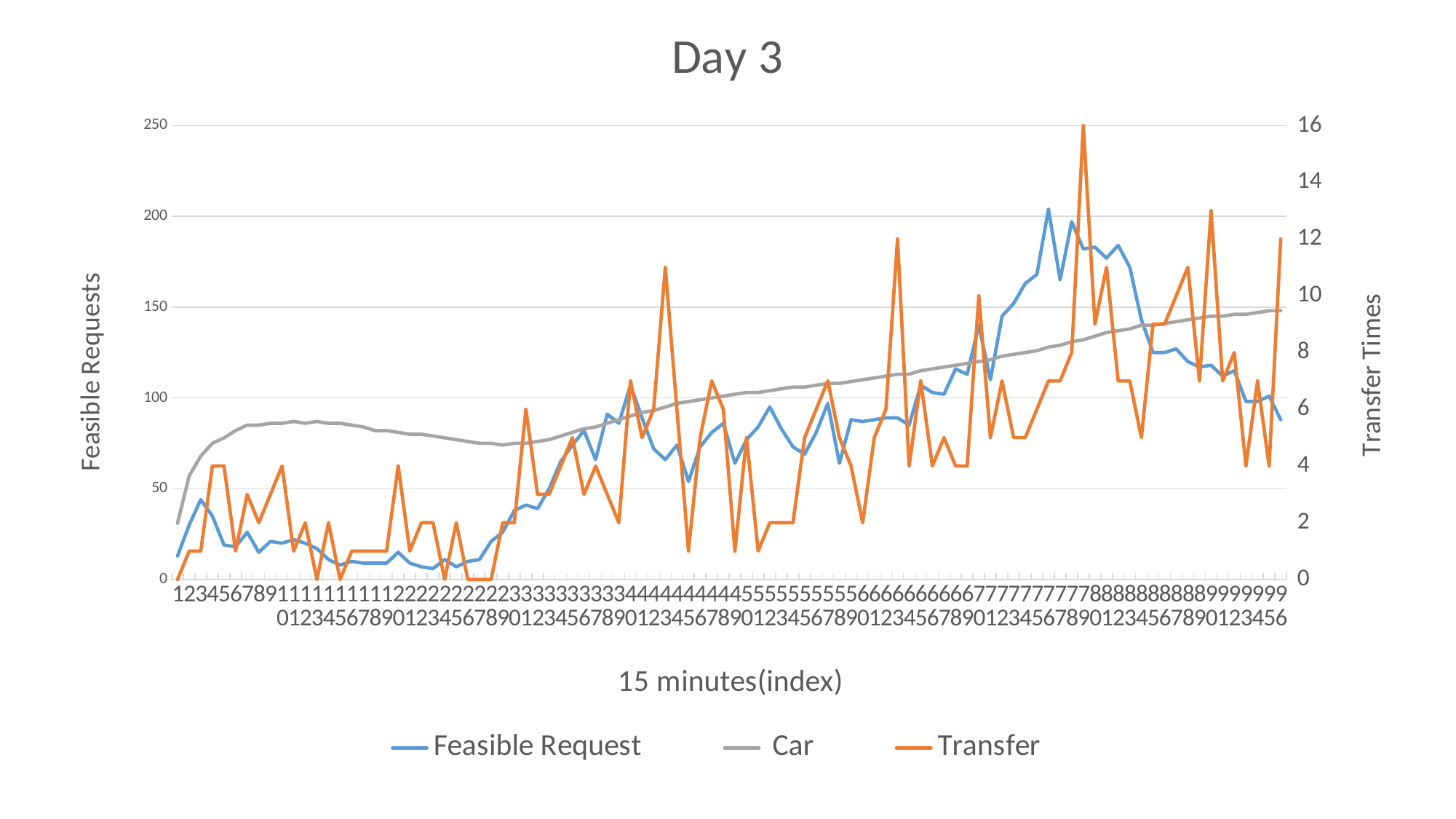

### Chart: Day 3

| Category | Feasible Request |  Car | Transfer  |
|---|---|---|---|